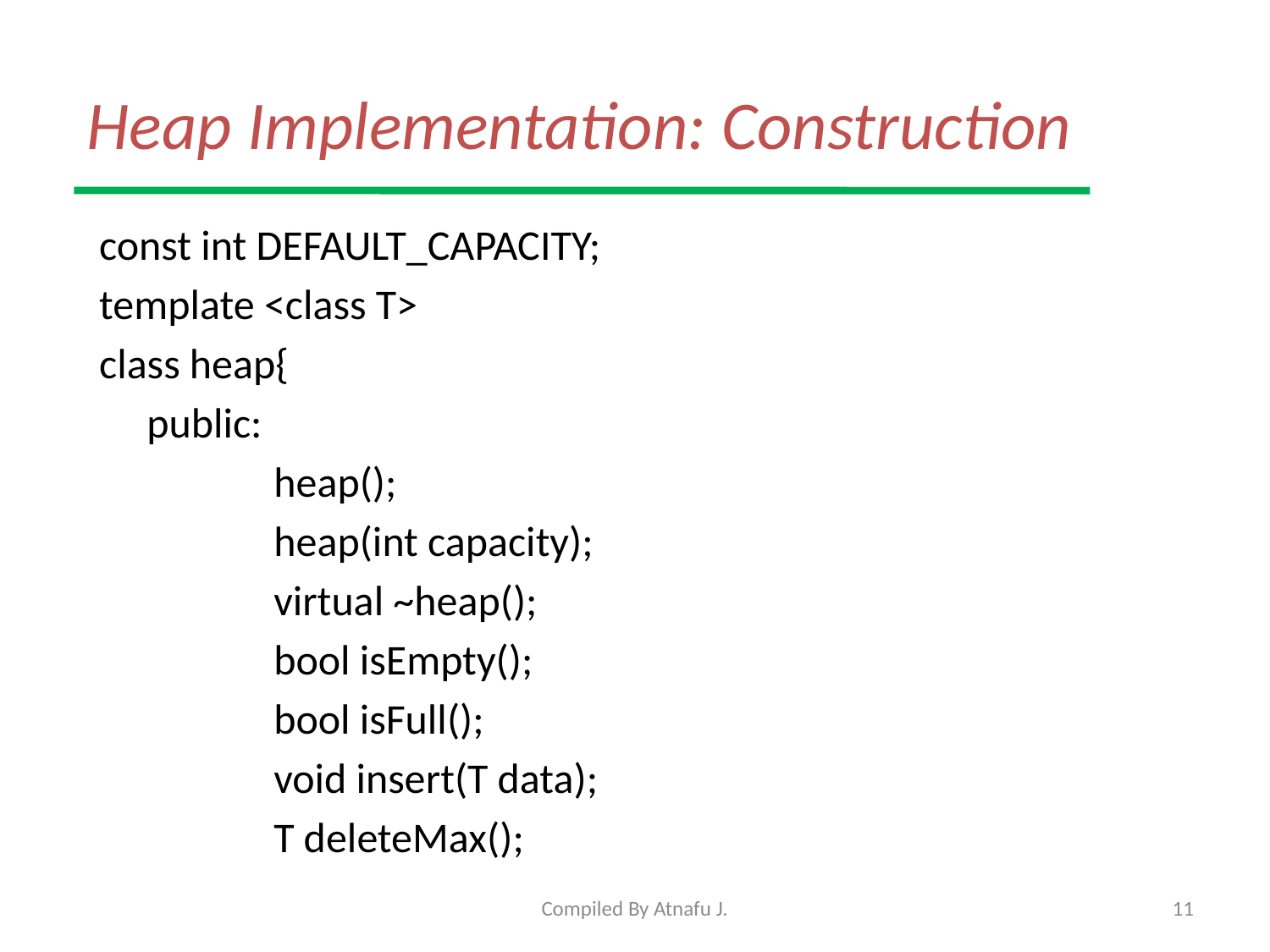

# Heap Implementation: Construction
const int DEFAULT_CAPACITY;
template <class T>
class heap{
	public:
		heap();
		heap(int capacity);
		virtual ~heap();
		bool isEmpty();
		bool isFull();
		void insert(T data);
		T deleteMax();

Compiled By Atnafu J.
11